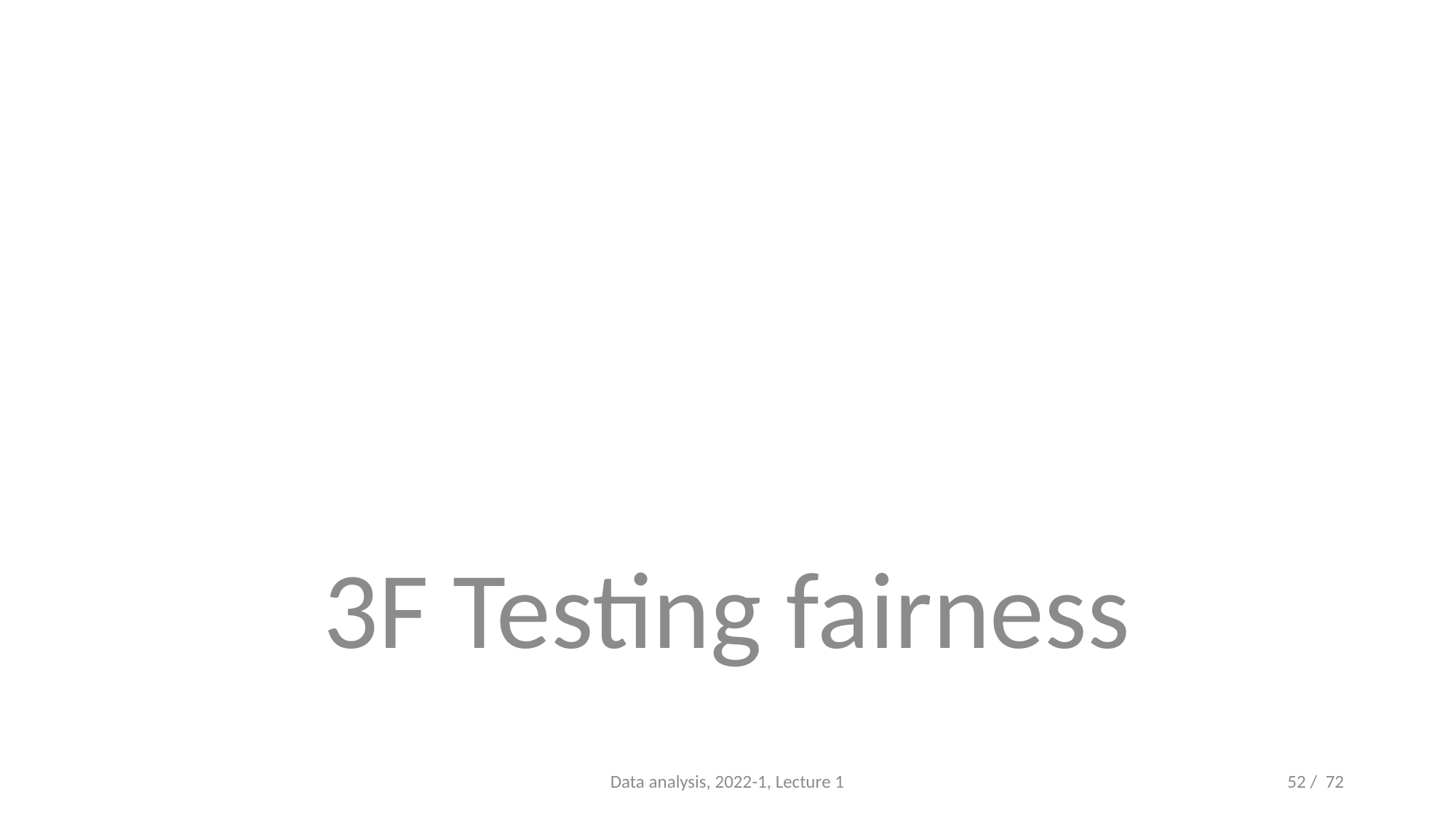

#
3F Testing fairness
Data analysis, 2022-1, Lecture 1
52 /  72